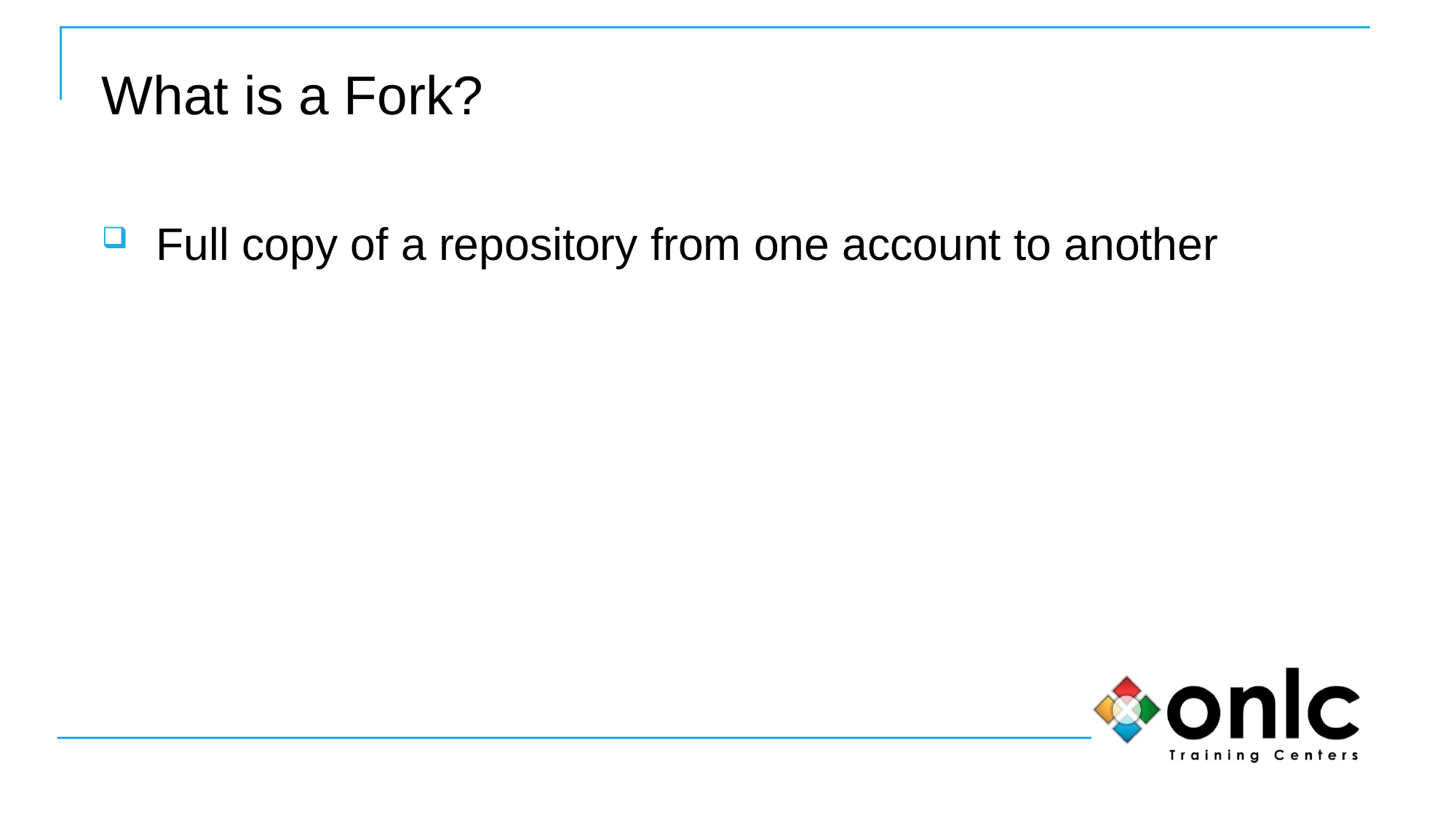

# What is a Fork?

Full copy of a repository from one account to another